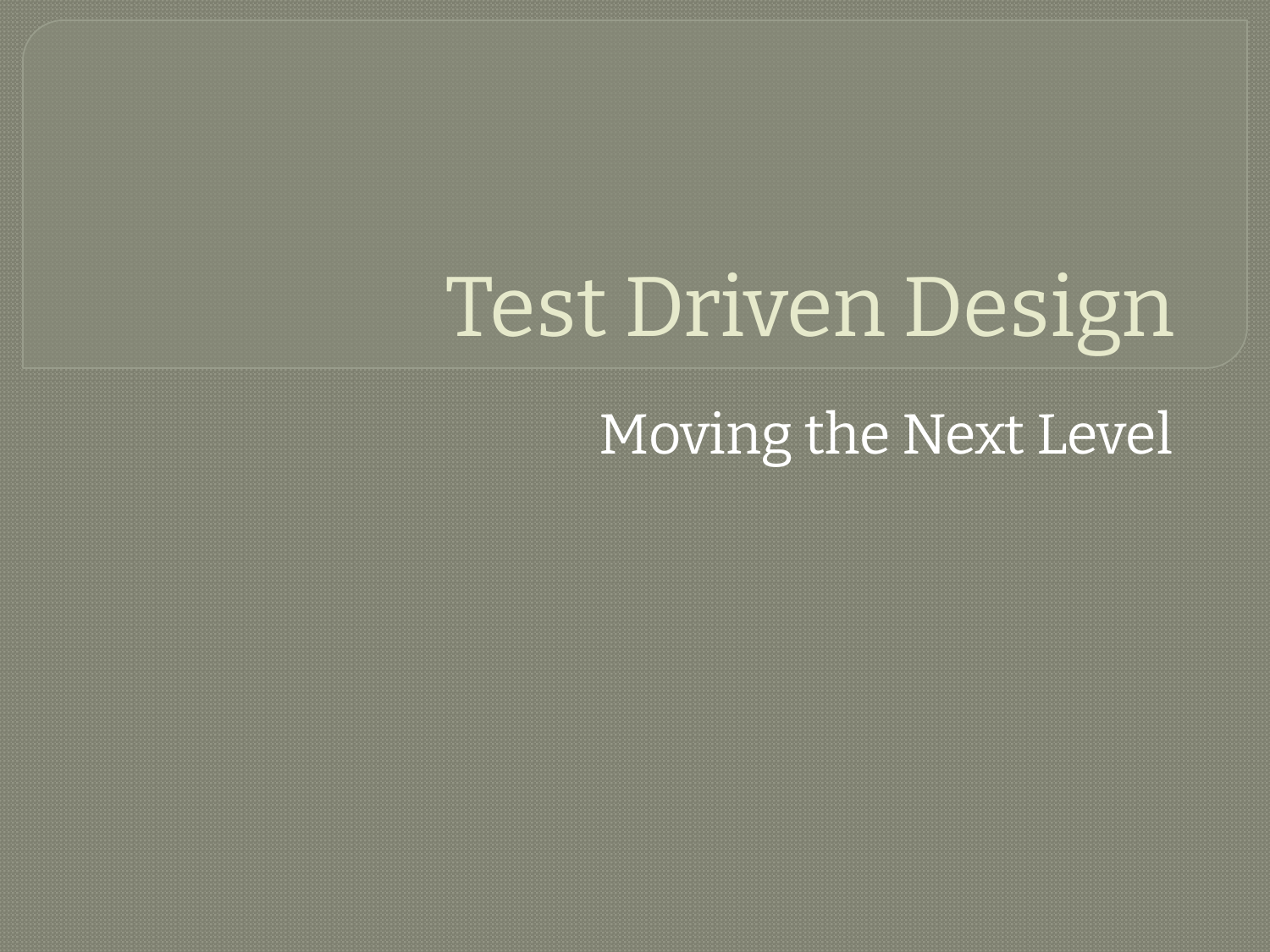

# Test Driven Design
Moving the Next Level